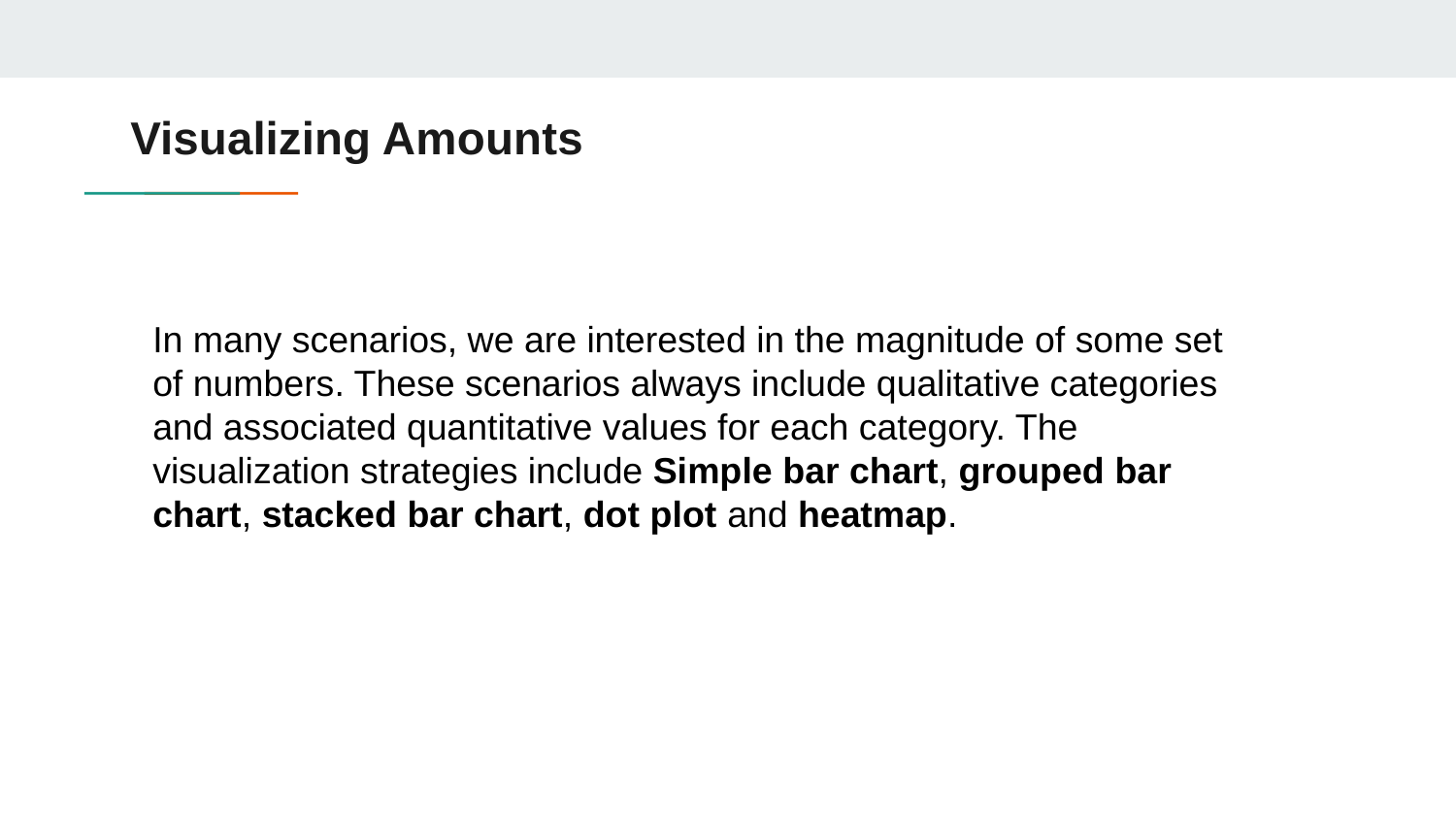

# Visualizing Amounts
In many scenarios, we are interested in the magnitude of some set of numbers. These scenarios always include qualitative categories and associated quantitative values for each category. The visualization strategies include Simple bar chart, grouped bar chart, stacked bar chart, dot plot and heatmap.